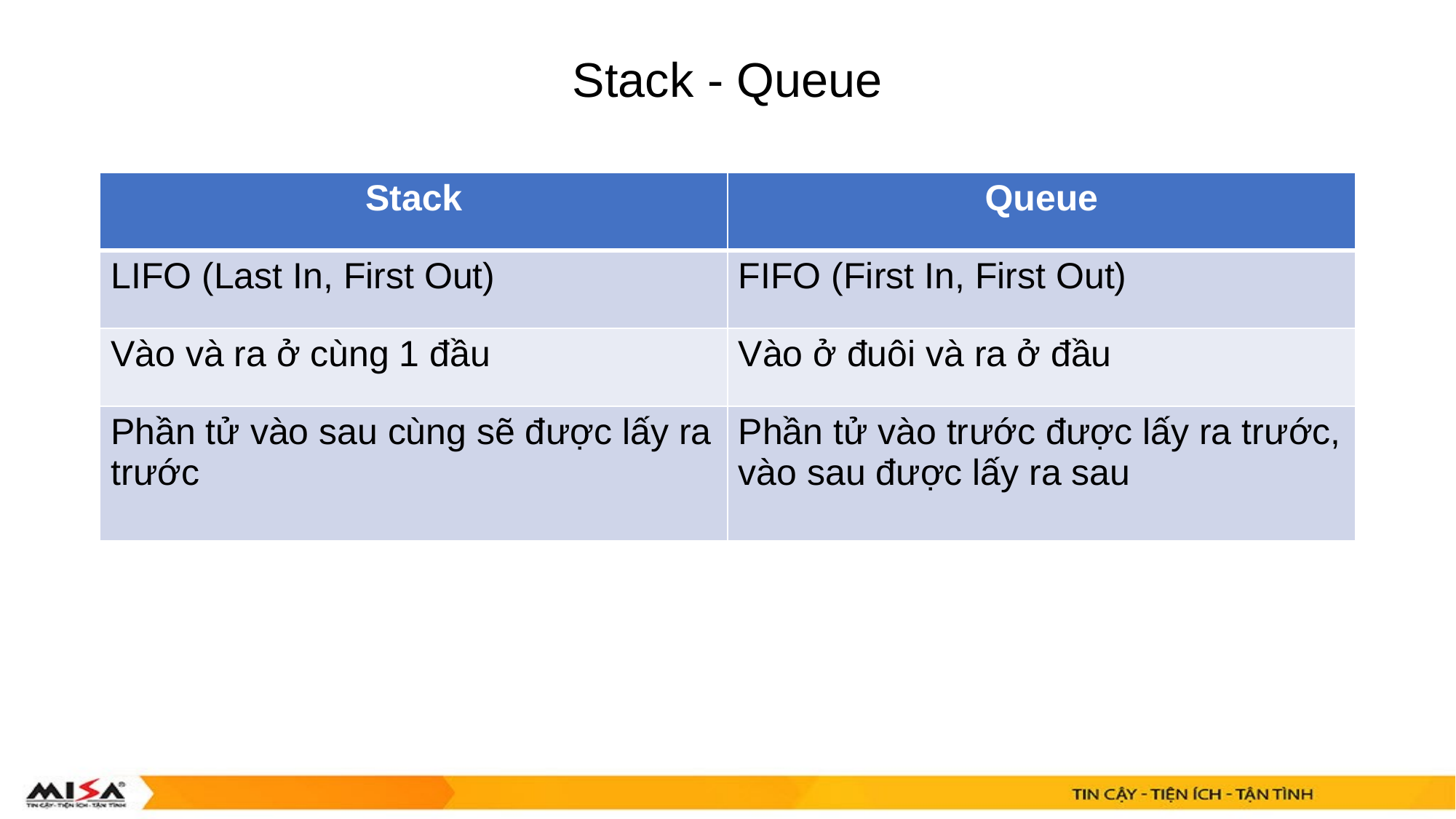

# Stack - Queue
| Stack | Queue |
| --- | --- |
| LIFO (Last In, First Out) | FIFO (First In, First Out) |
| Vào và ra ở cùng 1 đầu | Vào ở đuôi và ra ở đầu |
| Phần tử vào sau cùng sẽ được lấy ra trước | Phần tử vào trước được lấy ra trước, vào sau được lấy ra sau |